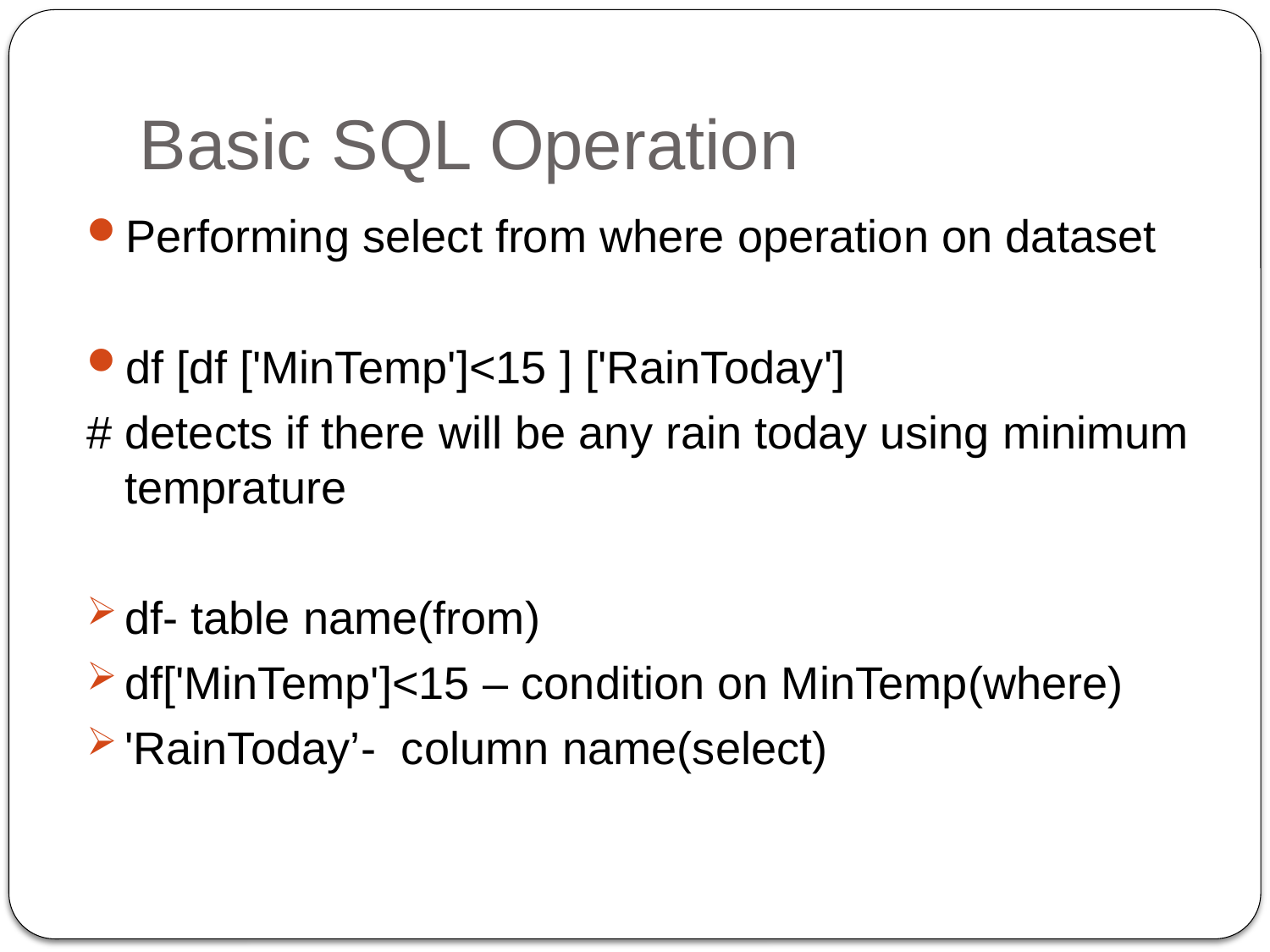

# Basic SQL Operation
Performing select from where operation on dataset

df [df ['MinTemp']<15 ] ['RainToday']
# detects if there will be any rain today using minimum temprature

df- table name(from)
df['MinTemp']<15 – condition on MinTemp(where)
'RainToday’-  column name(select)